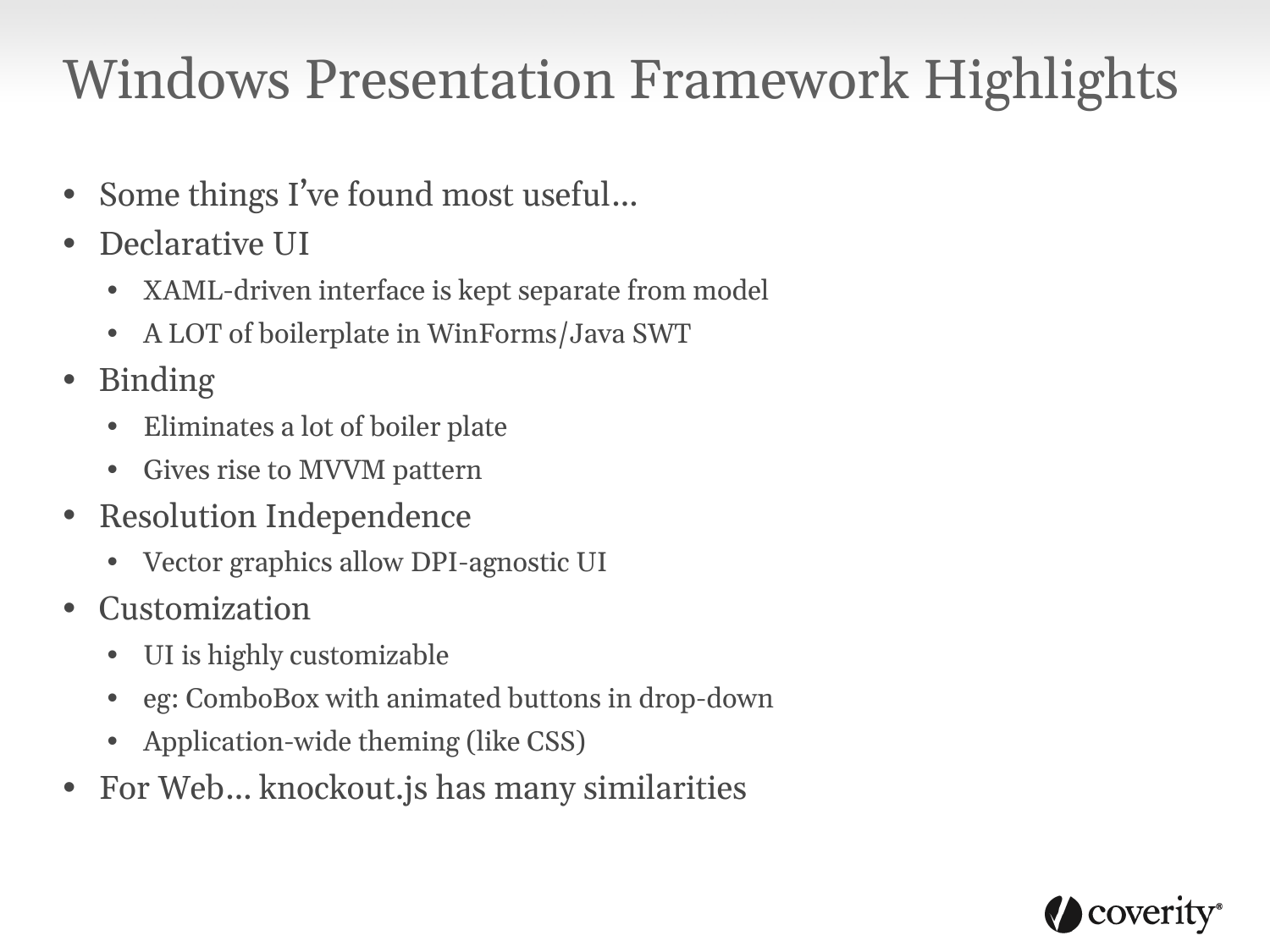

# Windows Presentation Framework Highlights
Some things I’ve found most useful…
Declarative UI
XAML-driven interface is kept separate from model
A LOT of boilerplate in WinForms/Java SWT
Binding
Eliminates a lot of boiler plate
Gives rise to MVVM pattern
Resolution Independence
Vector graphics allow DPI-agnostic UI
Customization
UI is highly customizable
eg: ComboBox with animated buttons in drop-down
Application-wide theming (like CSS)
For Web… knockout.js has many similarities